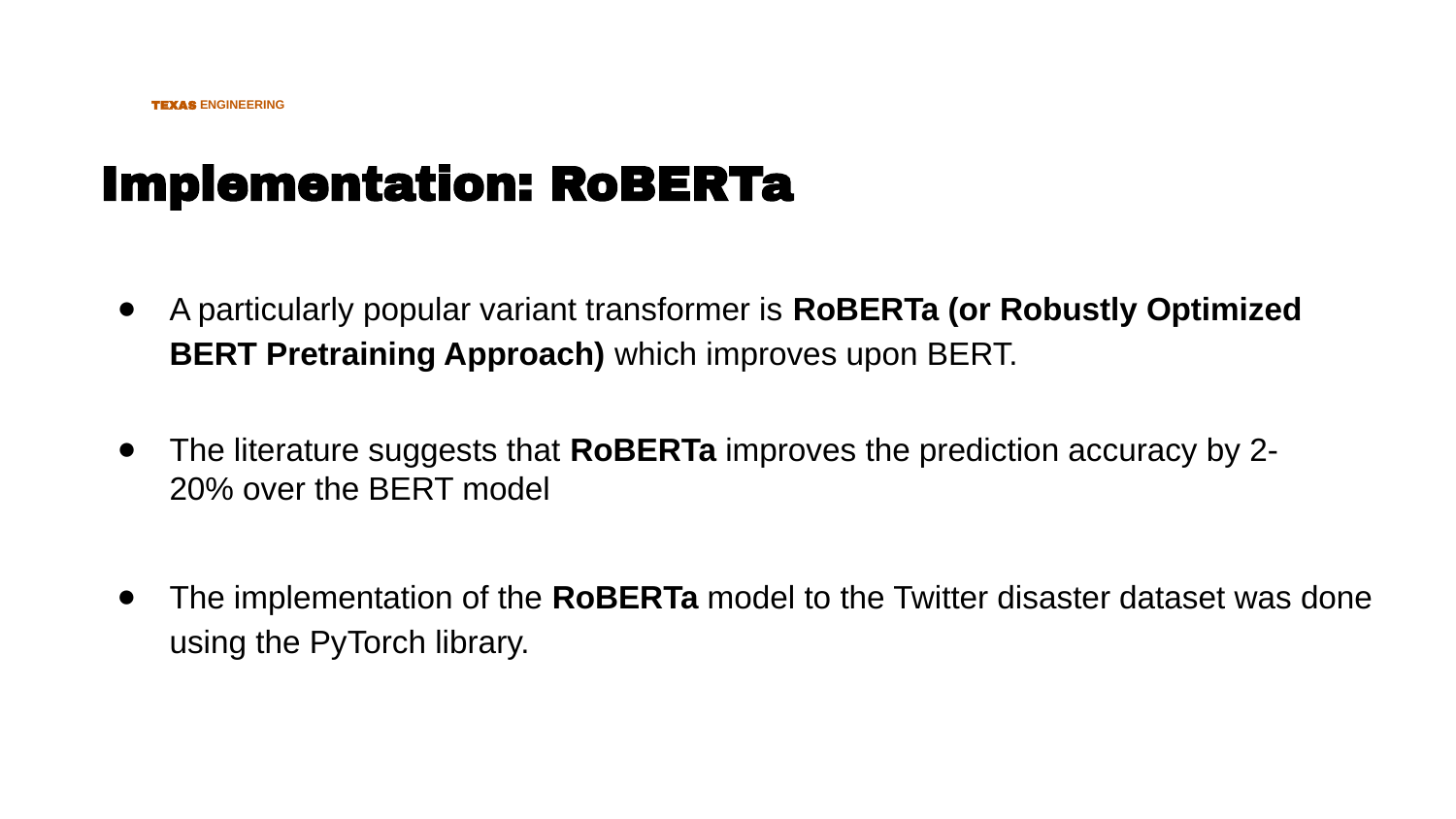

Implementation: RoBERTa
A particularly popular variant transformer is RoBERTa (or Robustly Optimized BERT Pretraining Approach) which improves upon BERT.
The literature suggests that RoBERTa improves the prediction accuracy by 2-20% over the BERT model
The implementation of the RoBERTa model to the Twitter disaster dataset was done using the PyTorch library.